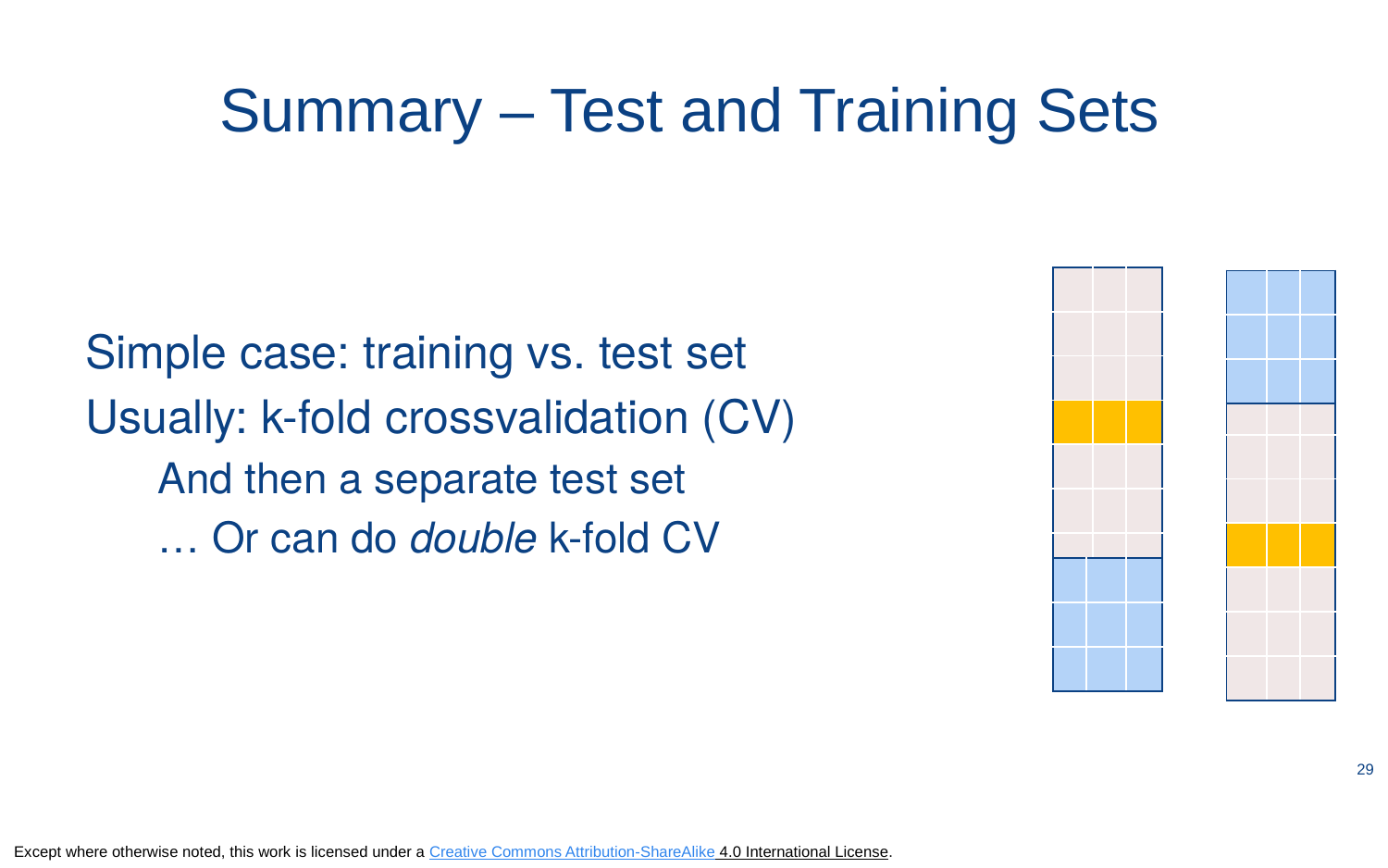

# Summary – Test and Training Sets
Simple case: training vs. test set
Usually: k-fold crossvalidation (CV)
And then a separate test set
… Or can do double k-fold CV

|  |  |  |
| --- | --- | --- |
|  |  |  |
|  |  |  |
|  |  |  |
|  |  |  |
|  |  |  |
|  |  |  |
|  |  |  |
| --- | --- | --- |
|  |  |  |
|  |  |  |
|  |  |  |
| --- | --- | --- |
|  |  |  |
|  |  |  |
|  |  |  |
|  |  |  |
|  |  |  |
|  |  |  |
|  |  |  |
| --- | --- | --- |
|  |  |  |
|  |  |  |
29